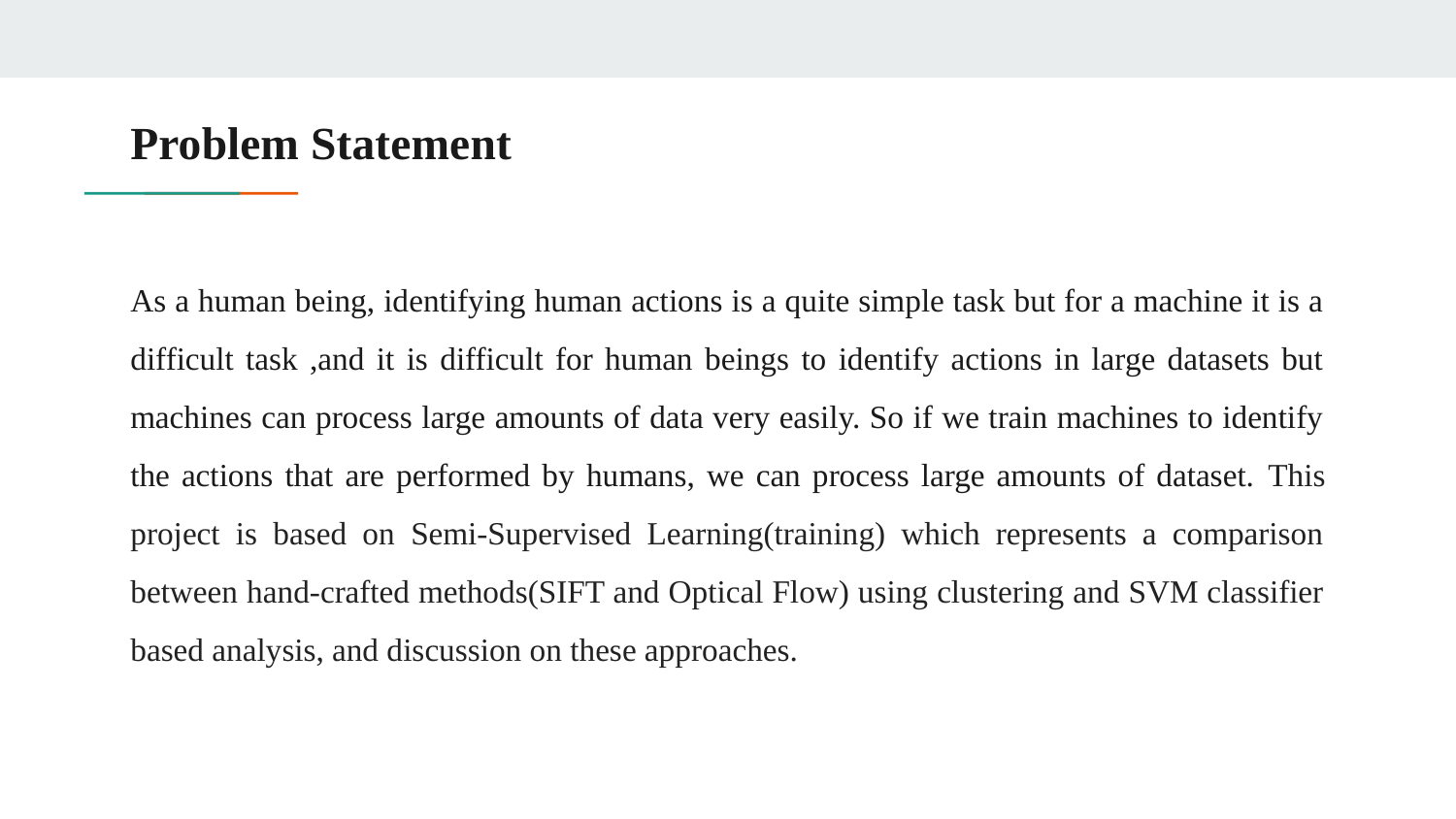

# Problem Statement
As a human being, identifying human actions is a quite simple task but for a machine it is a difficult task ,and it is difficult for human beings to identify actions in large datasets but machines can process large amounts of data very easily. So if we train machines to identify the actions that are performed by humans, we can process large amounts of dataset. This project is based on Semi-Supervised Learning(training) which represents a comparison between hand-crafted methods(SIFT and Optical Flow) using clustering and SVM classifier based analysis, and discussion on these approaches.